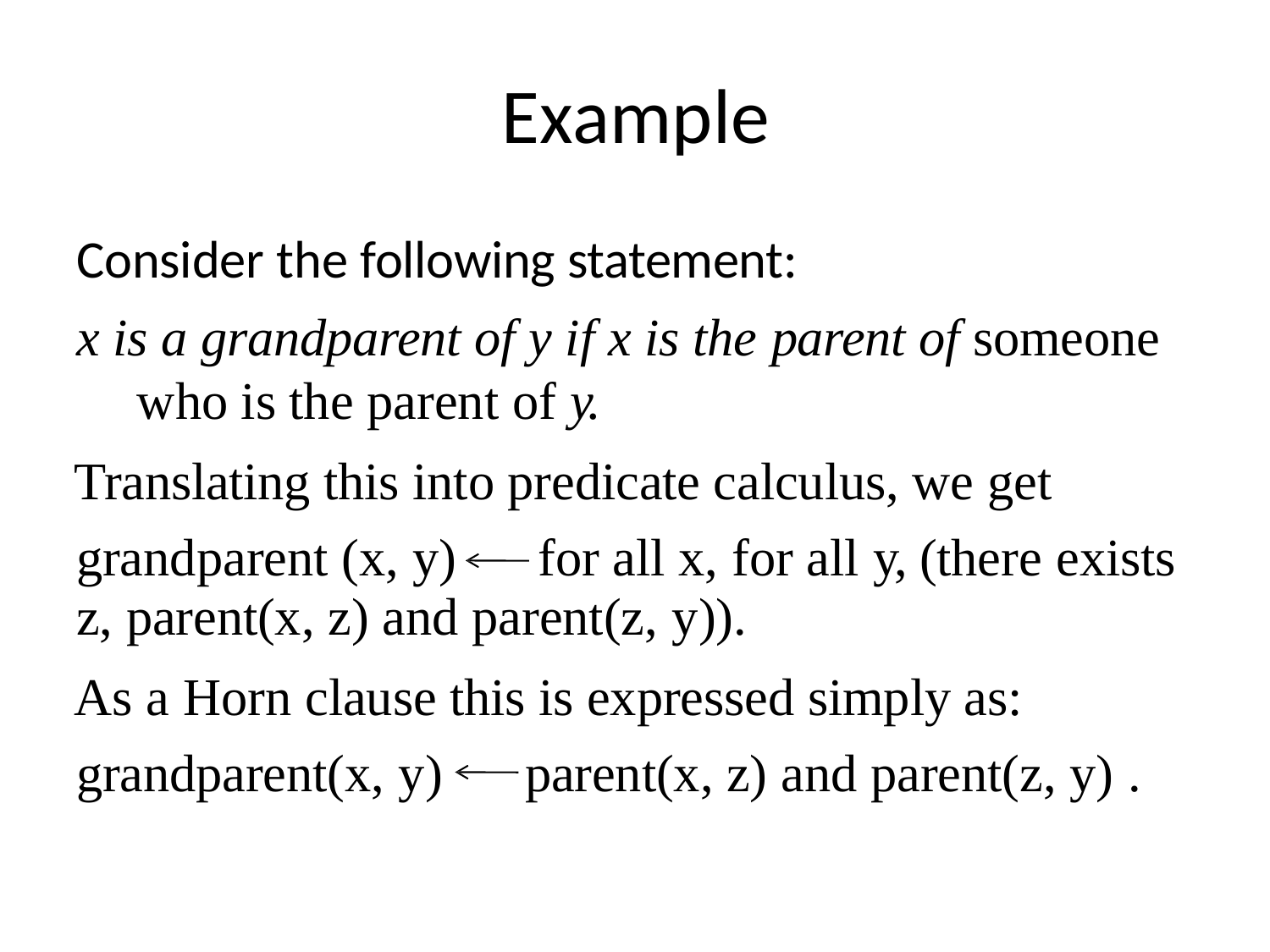

# Example
Consider the following statement:
x is a grandparent of y if x is the parent of someone  who is the parent of y.
Translating this into predicate calculus, we get  grandparent (x, y)	for all x, for all y, (there exists
z, parent(x, z) and parent(z, y)).
As a Horn clause this is expressed simply as:  grandparent(x, y)	parent(x, z) and parent(z, y) .